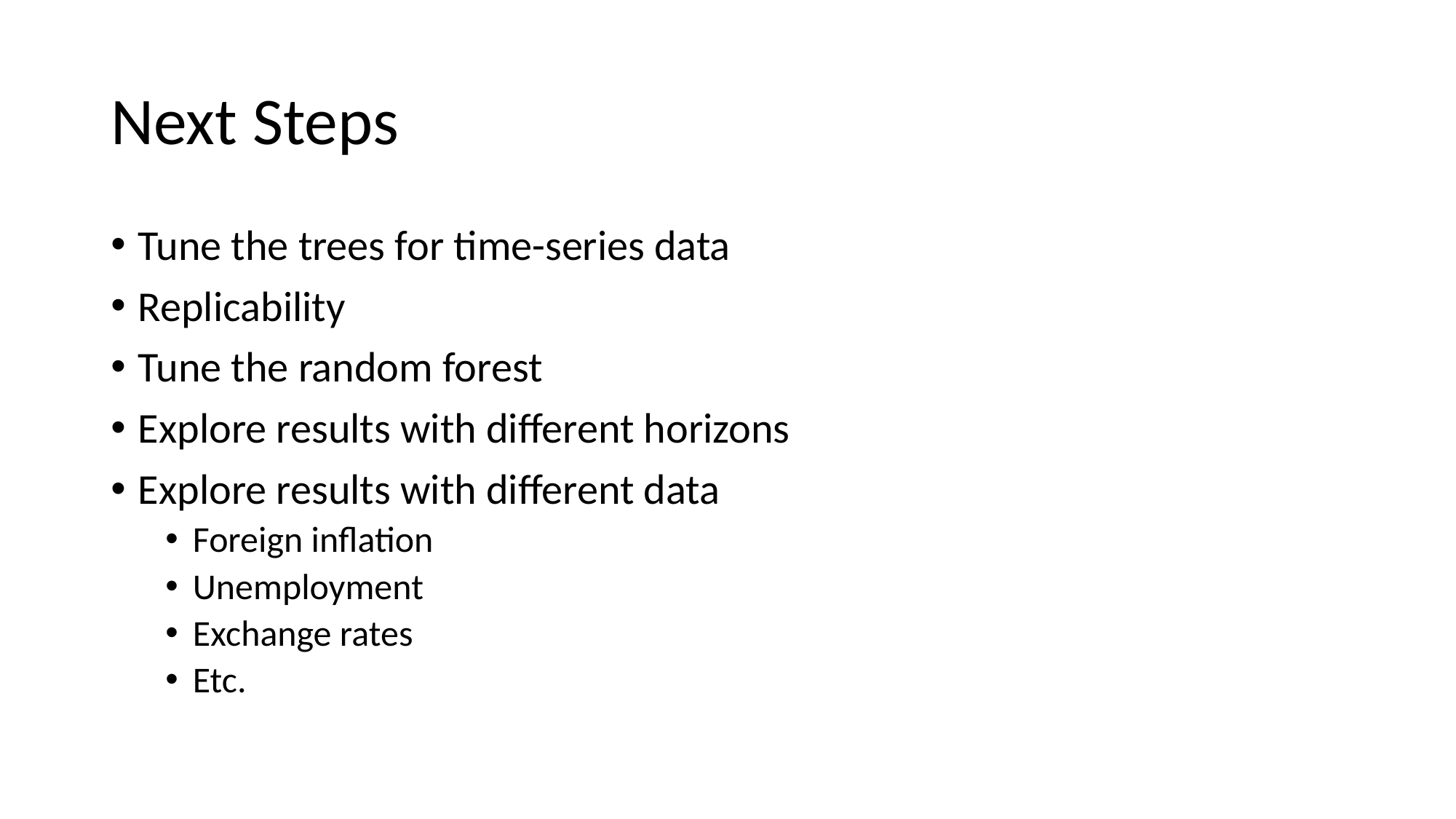

# Next Steps
Tune the trees for time-series data
Replicability
Tune the random forest
Explore results with different horizons
Explore results with different data
Foreign inflation
Unemployment
Exchange rates
Etc.